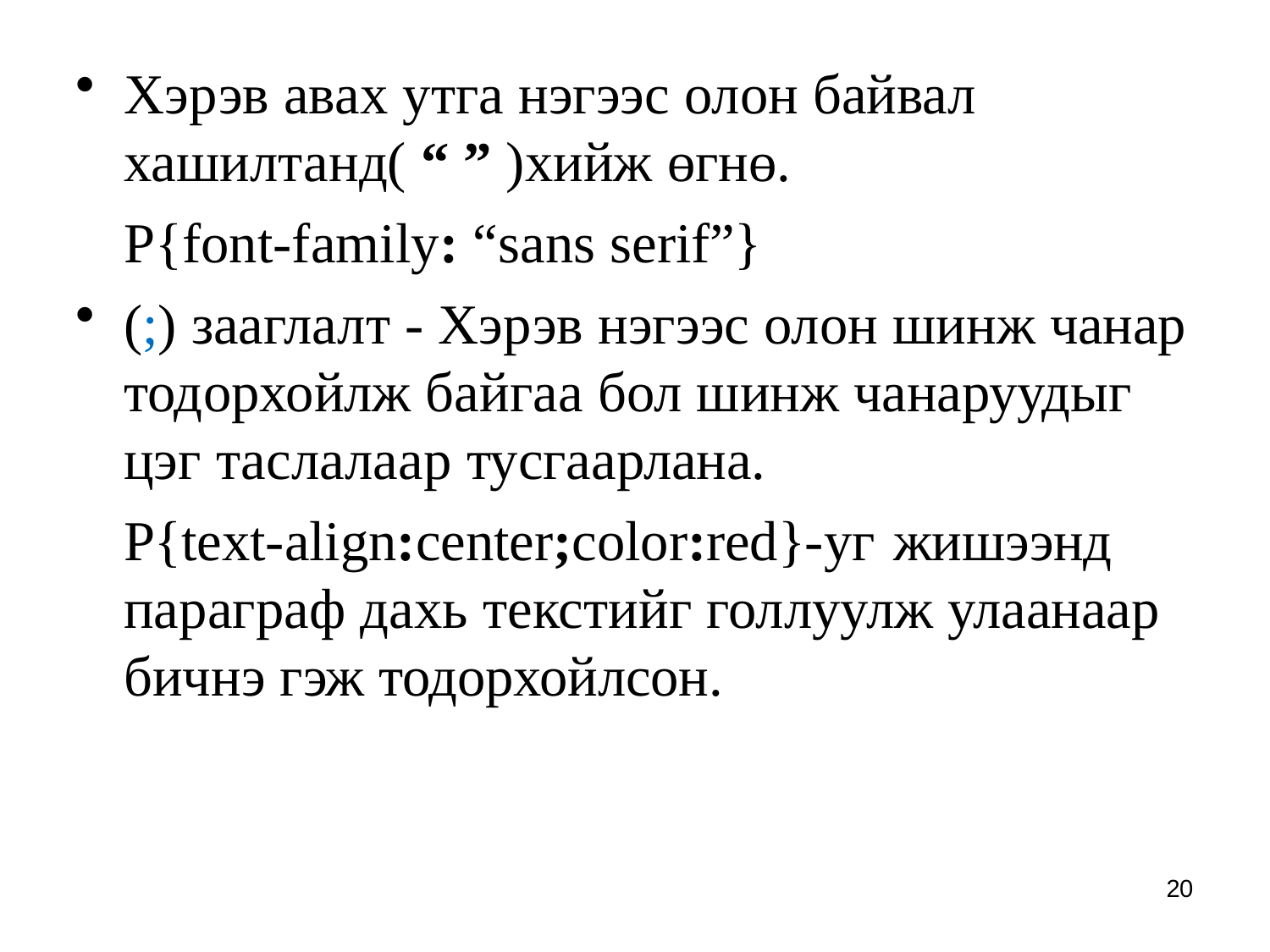

Хэрэв авах утга нэгээс олон байвал хашилтанд( “ ” )хийж өгнө.
P{font-family: “sans serif”}
(;) зааглалт - Хэрэв нэгээс олон шинж чанар тодорхойлж байгаа бол шинж чанаруудыг цэг таслалаар тусгаарлана.
P{text-align:center;color:red}-уг жишээнд параграф дахь текстийг голлуулж улаанаар бичнэ гэж тодорхойлсон.
20